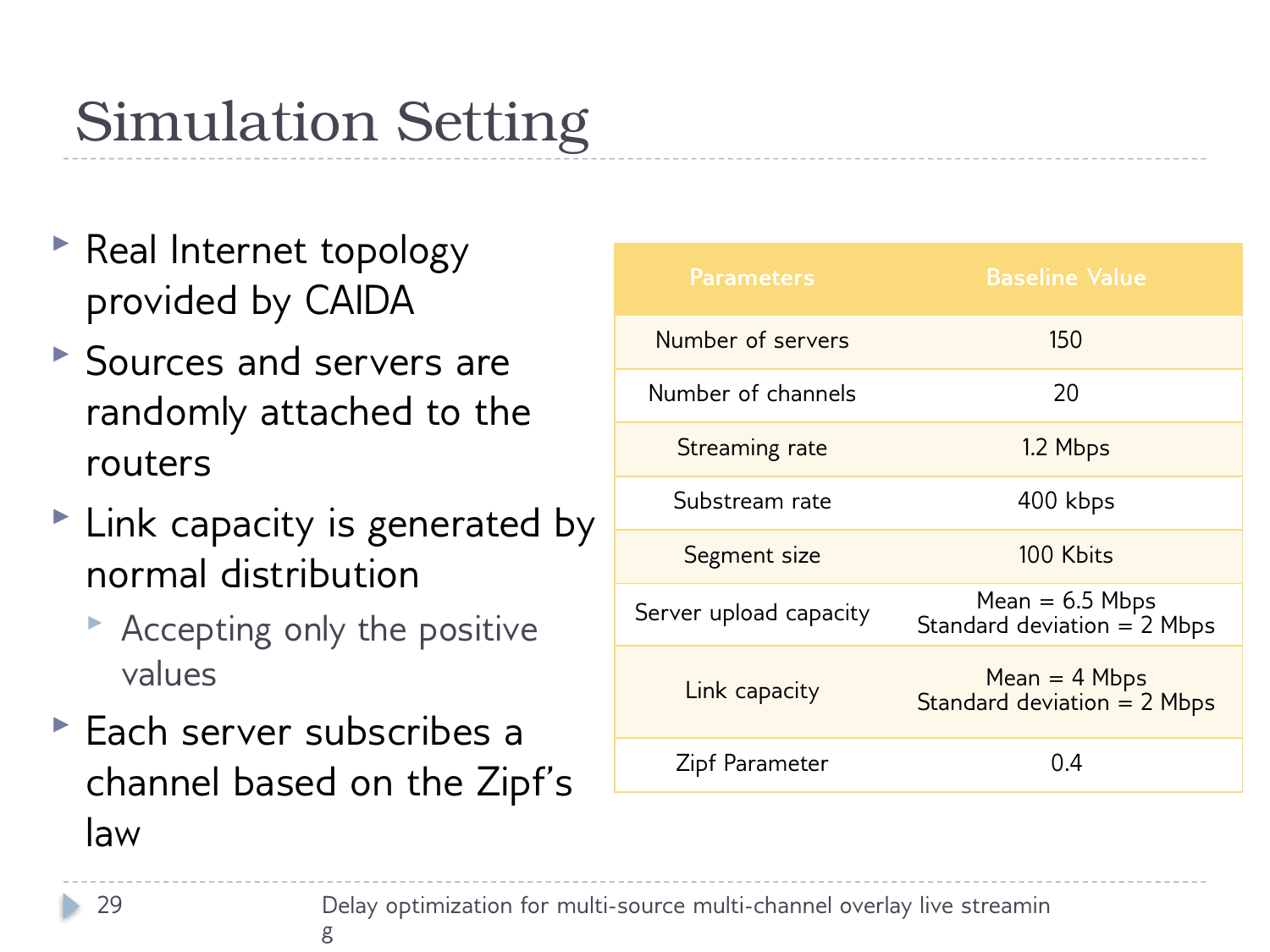

# Simulation Setting
Real Internet topology provided by CAIDA
Sources and servers are randomly attached to the routers
Link capacity is generated by normal distribution
Accepting only the positive values
Each server subscribes a channel based on the Zipf’s law
| Parameters | Baseline Value |
| --- | --- |
| Number of servers | 150 |
| Number of channels | 20 |
| Streaming rate | 1.2 Mbps |
| Substream rate | 400 kbps |
| Segment size | 100 Kbits |
| Server upload capacity | Mean = 6.5 Mbps Standard deviation = 2 Mbps |
| Link capacity | Mean = 4 Mbps Standard deviation = 2 Mbps |
| Zipf Parameter | 0.4 |
29
Delay optimization for multi-source multi-channel overlay live streaming